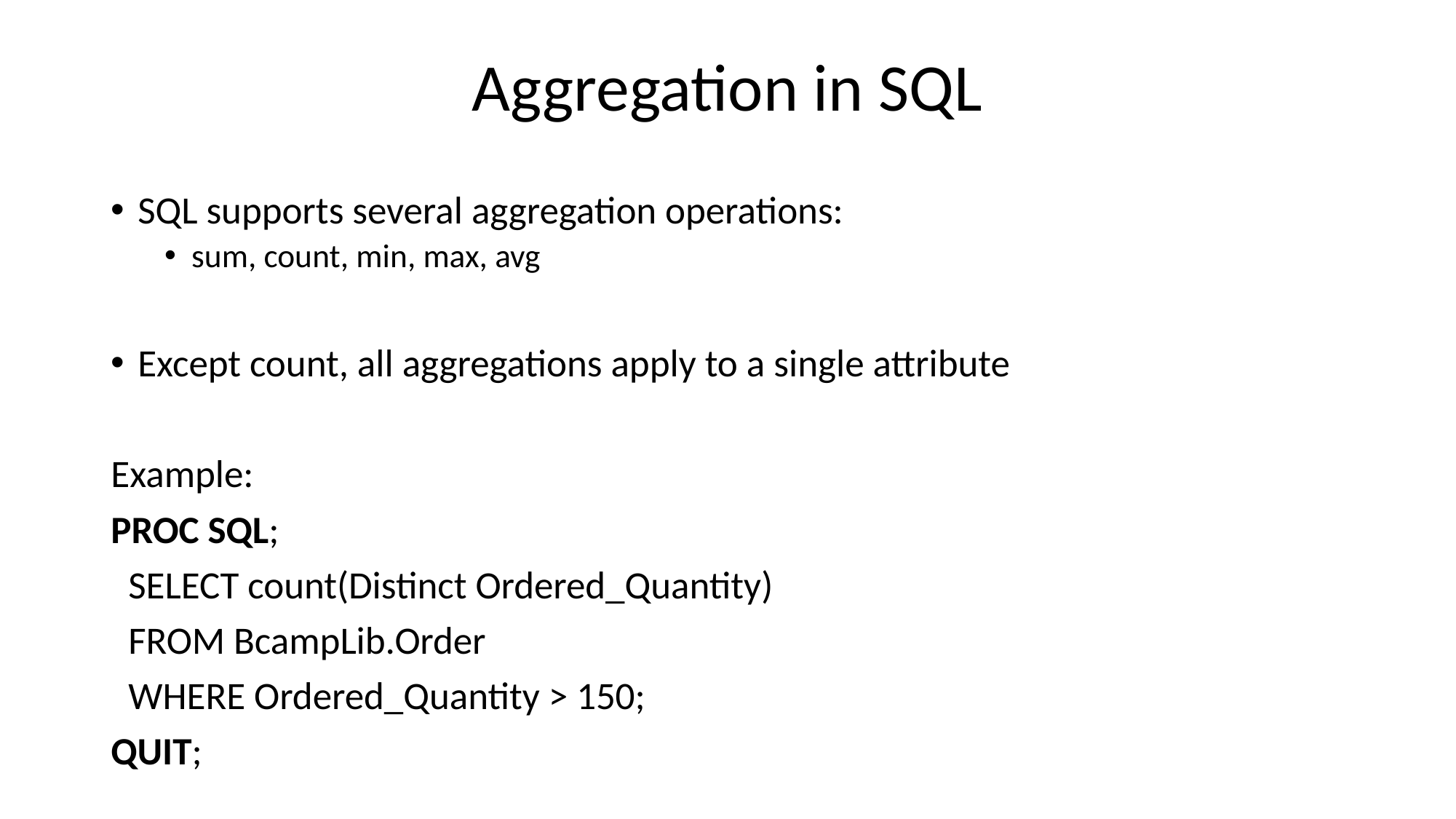

# Aggregation in SQL
SQL supports several aggregation operations:
sum, count, min, max, avg

Except count, all aggregations apply to a single attribute

Example:
PROC SQL;
  SELECT count(Distinct Ordered_Quantity)
  FROM BcampLib.Order
  WHERE Ordered_Quantity > 150;
QUIT;